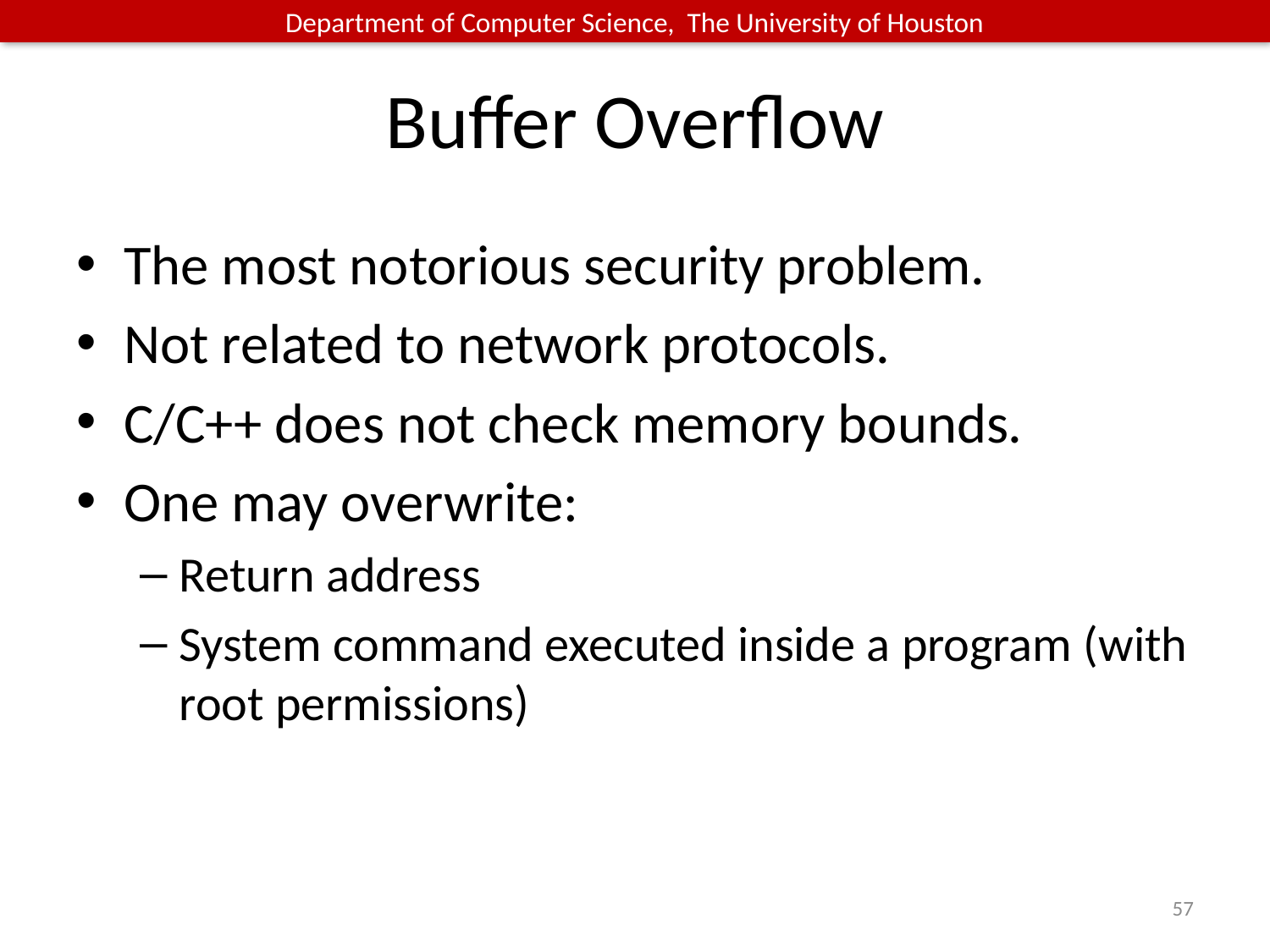

# Buffer Overflow
The most notorious security problem.
Not related to network protocols.
C/C++ does not check memory bounds.
One may overwrite:
Return address
System command executed inside a program (with root permissions)

57